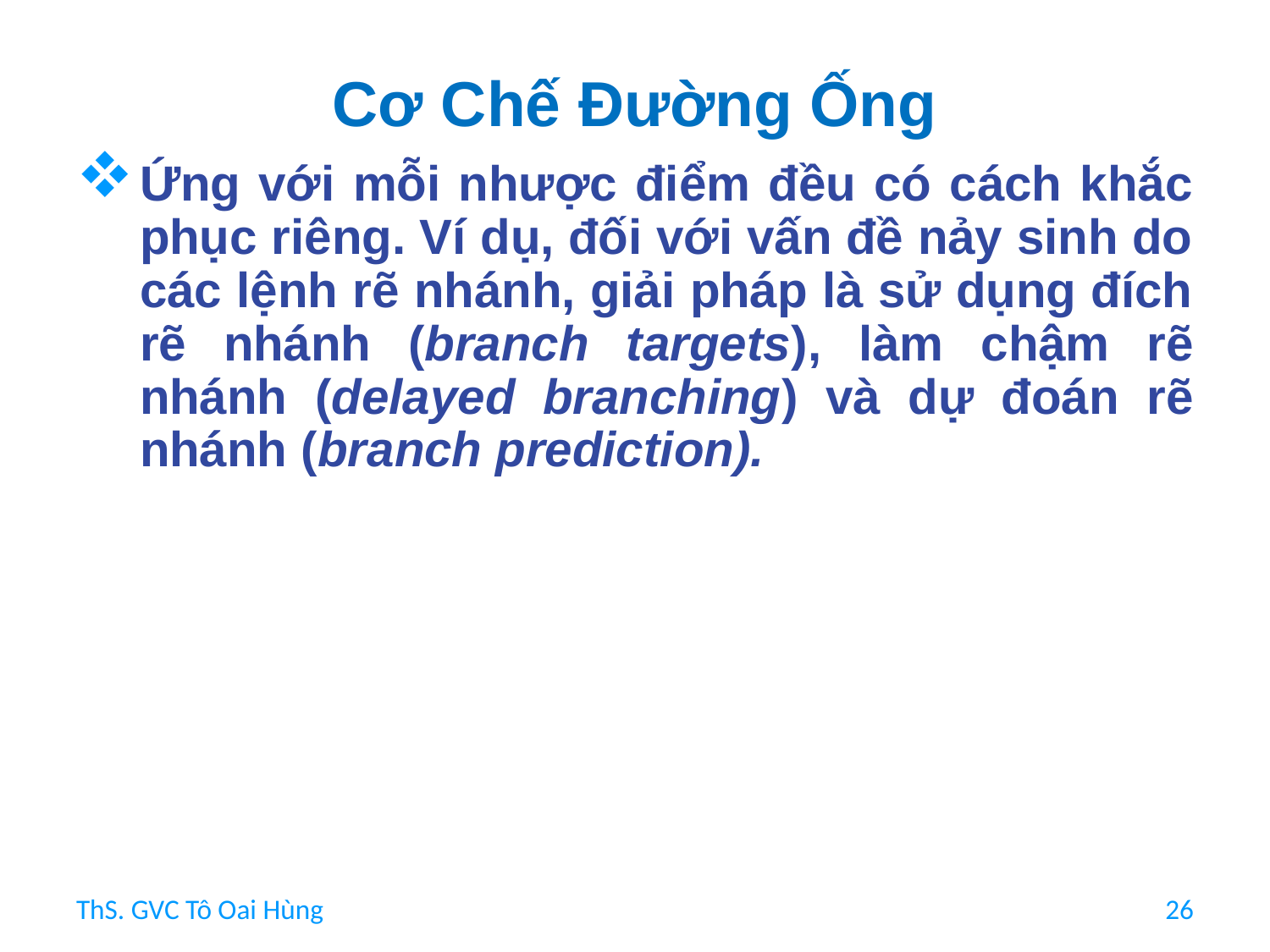

# Cơ Chế Đường Ống
Ứng với mỗi nhược điểm đều có cách khắc phục riêng. Ví dụ, đối với vấn đề nảy sinh do các lệnh rẽ nhánh, giải pháp là sử dụng đích rẽ nhánh (branch targets), làm chậm rẽ nhánh (delayed branching) và dự đoán rẽ nhánh (branch prediction).

ThS. GVC Tô Oai Hùng
26